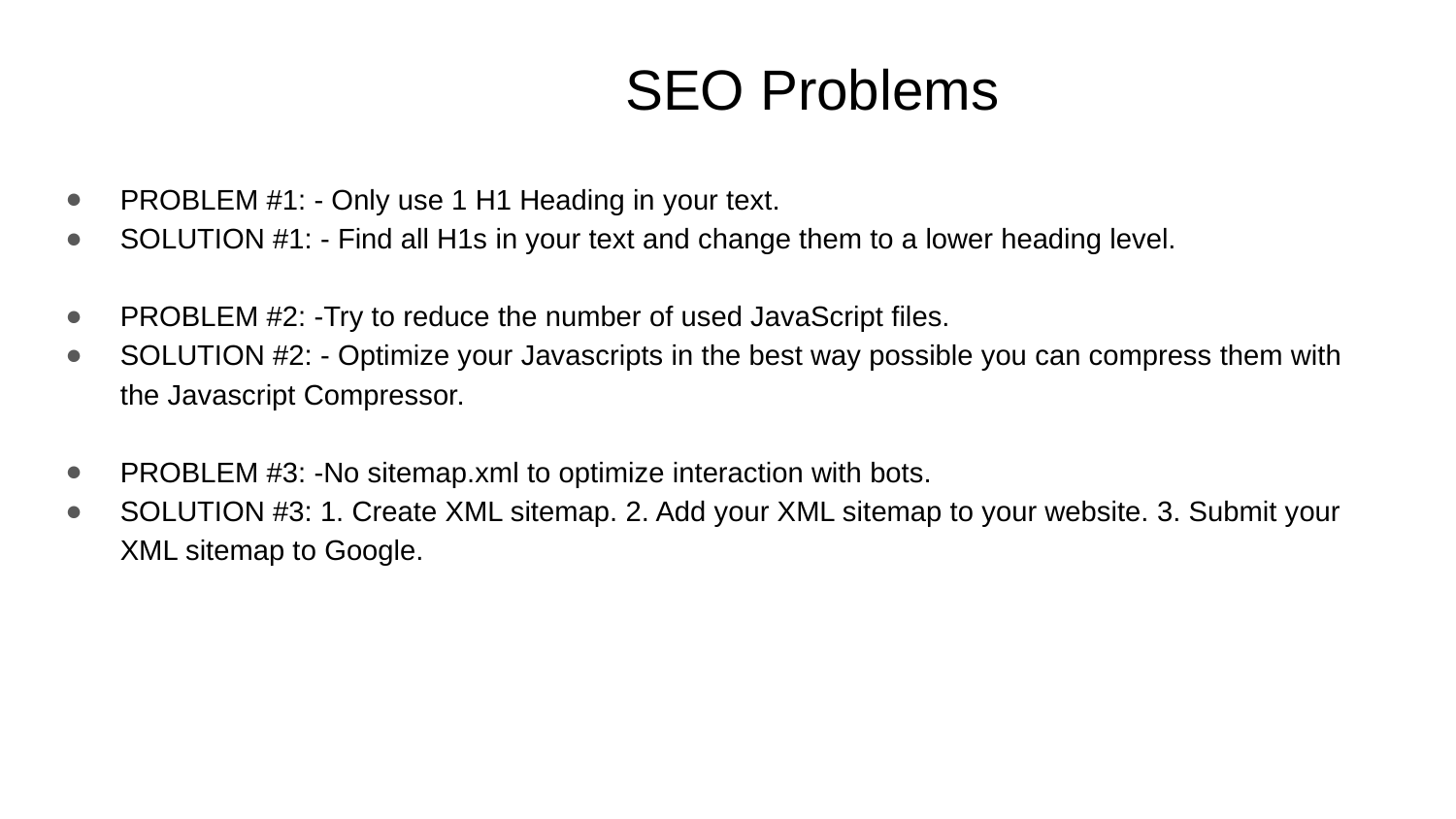

# SEO Problems
PROBLEM #1: - Only use 1 H1 Heading in your text.
SOLUTION #1: - Find all H1s in your text and change them to a lower heading level.

PROBLEM #2: -Try to reduce the number of used JavaScript files.
SOLUTION #2: - Optimize your Javascripts in the best way possible you can compress them with the Javascript Compressor.

PROBLEM #3: -No sitemap.xml to optimize interaction with bots.
SOLUTION #3: 1. Create XML sitemap. 2. Add your XML sitemap to your website. 3. Submit your XML sitemap to Google.